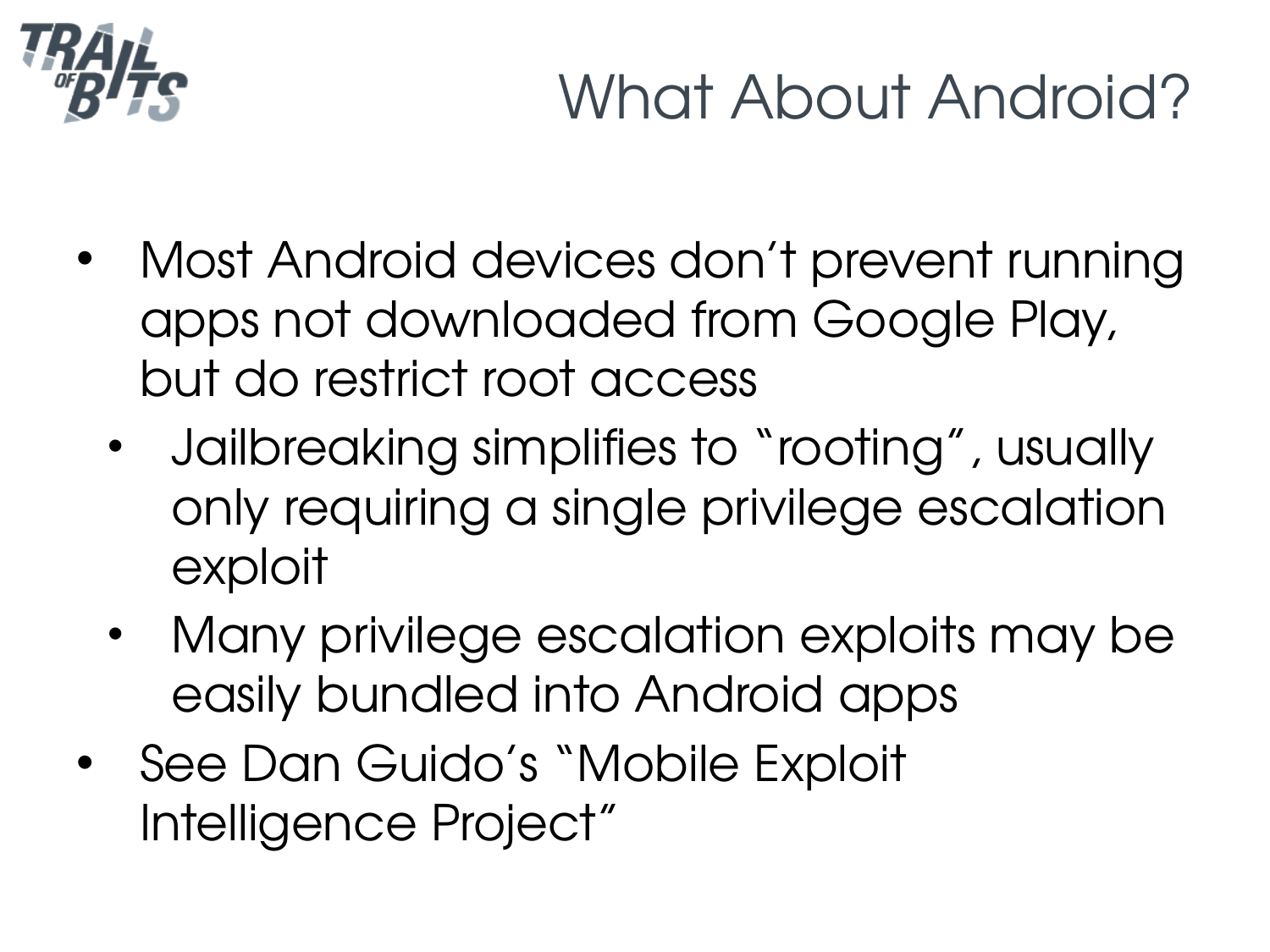

# What About Android?
Most Android devices don’t prevent running apps not downloaded from Google Play, but do restrict root access
Jailbreaking simplifies to “rooting”, usually only requiring a single privilege escalation exploit
Many privilege escalation exploits may be easily bundled into Android apps
See Dan Guido’s “Mobile Exploit Intelligence Project”